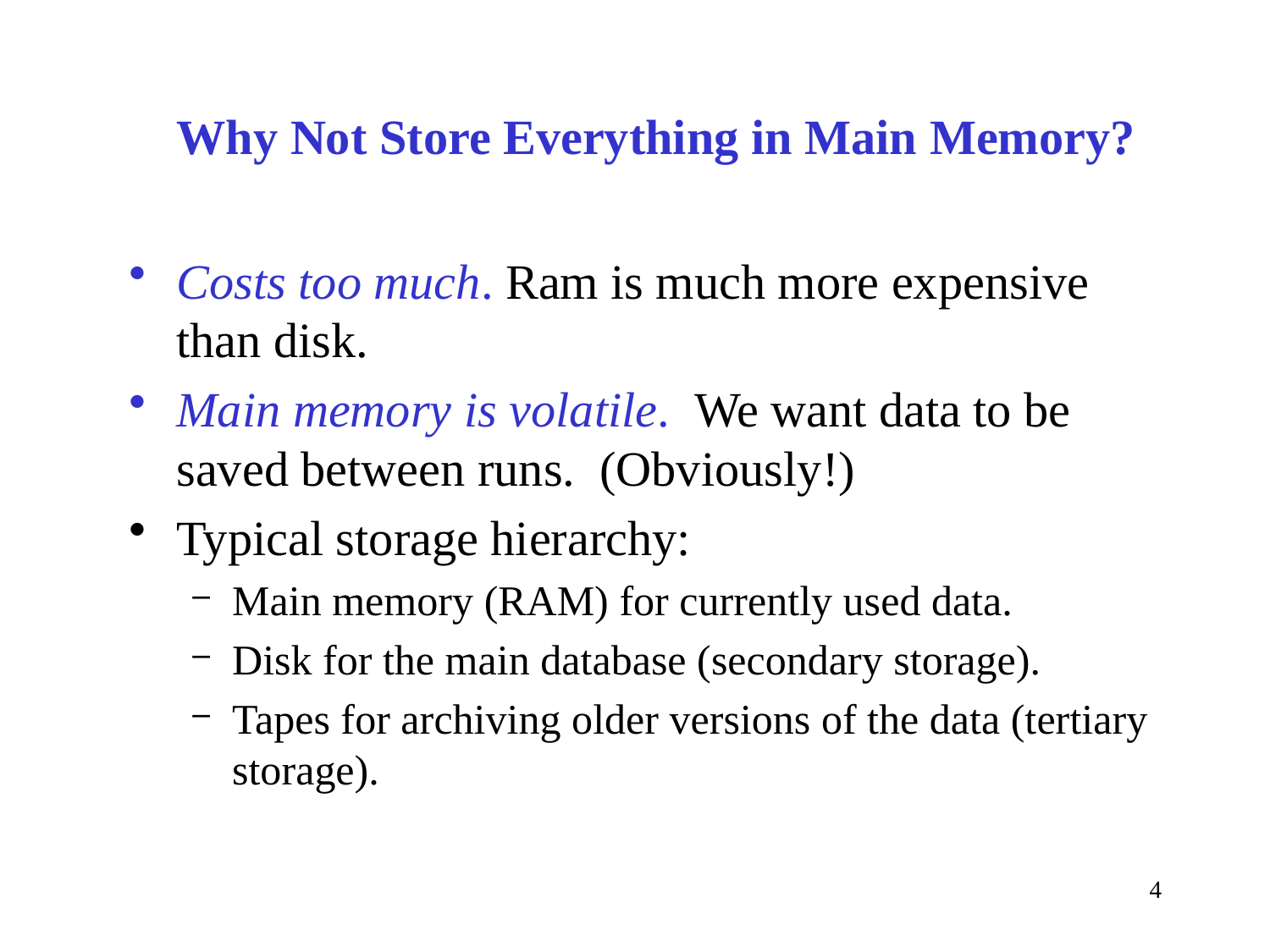

Why Not Store Everything in Main Memory?
Costs too much. Ram is much more expensive than disk.
Main memory is volatile.  We want data to be saved between runs.  (Obviously!)
Typical storage hierarchy:
Main memory (RAM) for currently used data.
Disk for the main database (secondary storage).
Tapes for archiving older versions of the data (tertiary storage).
4